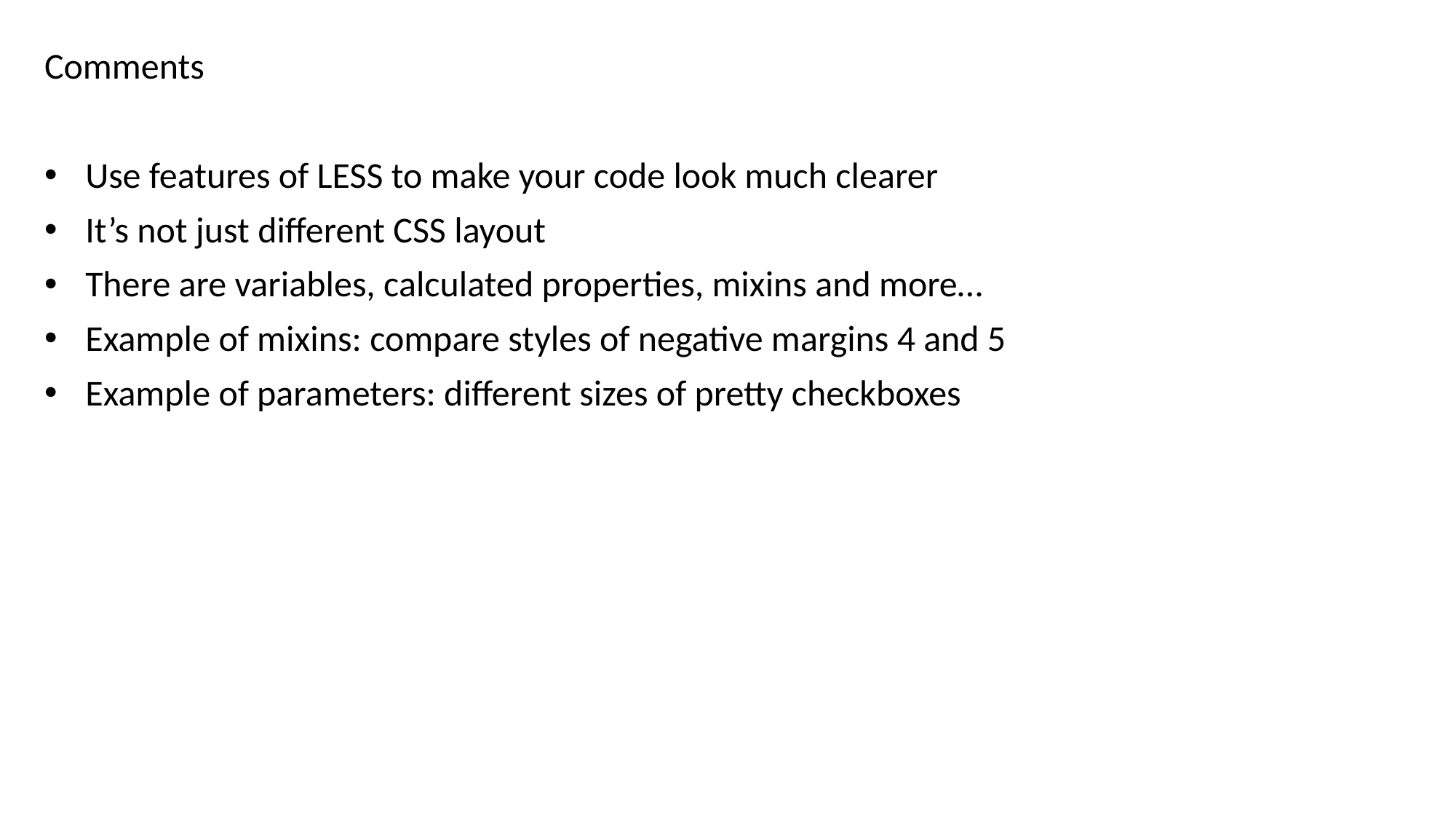

Comments

Use features of LESS to make your code look much clearer
It’s not just different CSS layout
There are variables, calculated properties, mixins and more…
Example of mixins: compare styles of negative margins 4 and 5
Example of parameters: different sizes of pretty checkboxes